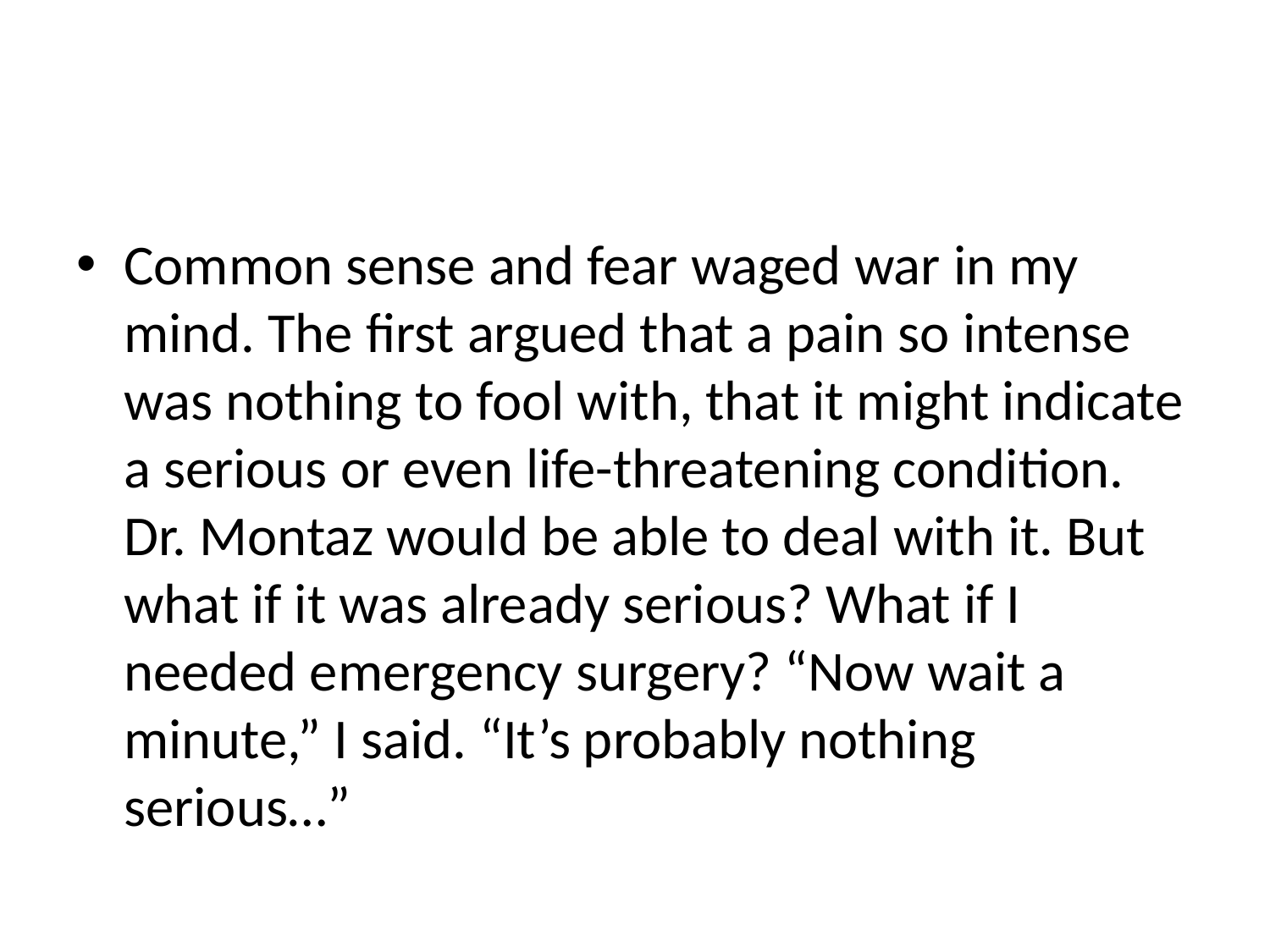

#
Common sense and fear waged war in my mind. The first argued that a pain so intense was nothing to fool with, that it might indicate a serious or even life-threatening condition. Dr. Montaz would be able to deal with it. But what if it was already serious? What if I needed emergency surgery? “Now wait a minute,” I said. “It’s probably nothing serious…”